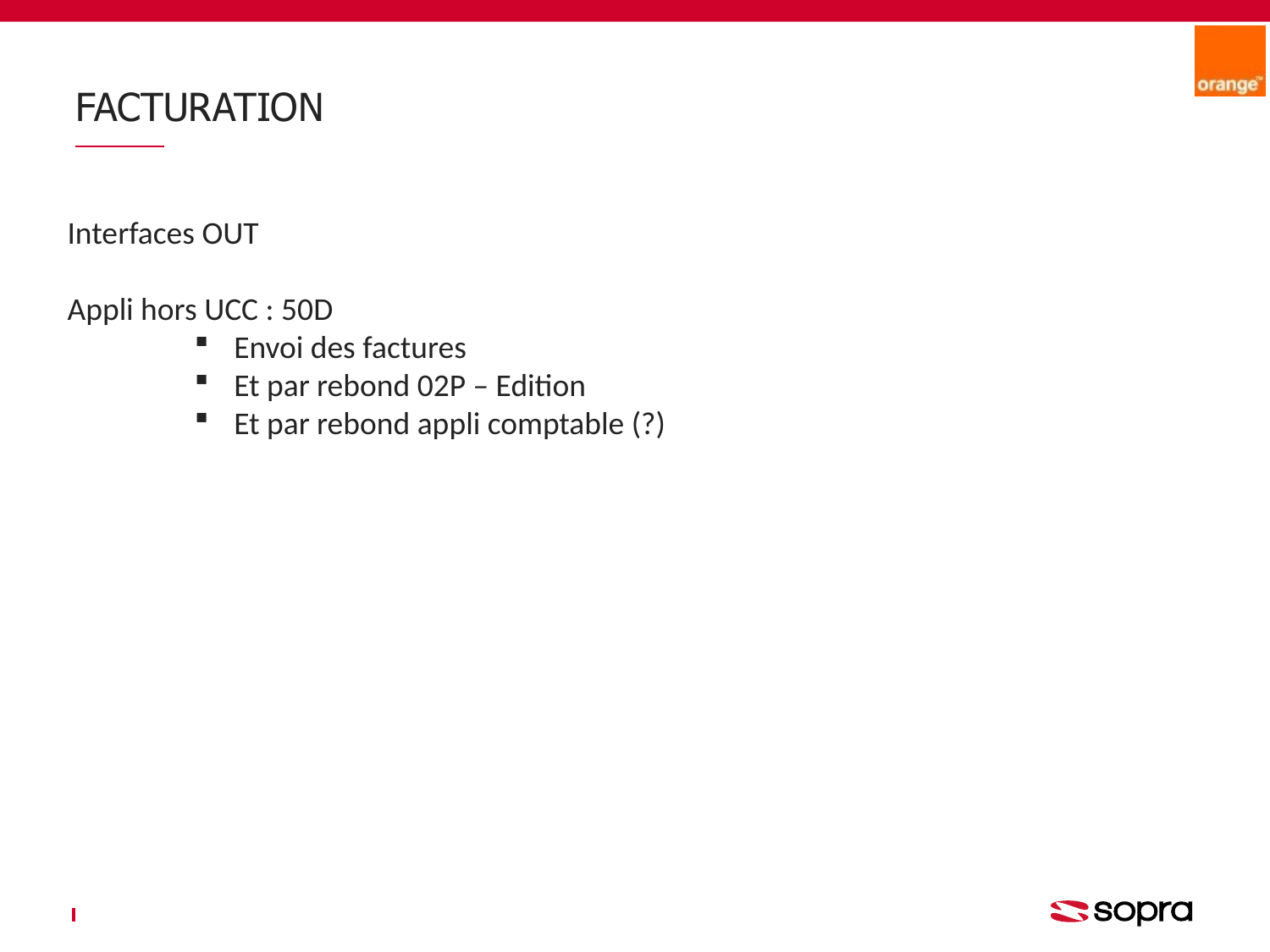

# FACTURATION
Interfaces OUT

Appli hors UCC : 50D
Envoi des factures
Et par rebond 02P – Edition
Et par rebond appli comptable (?)